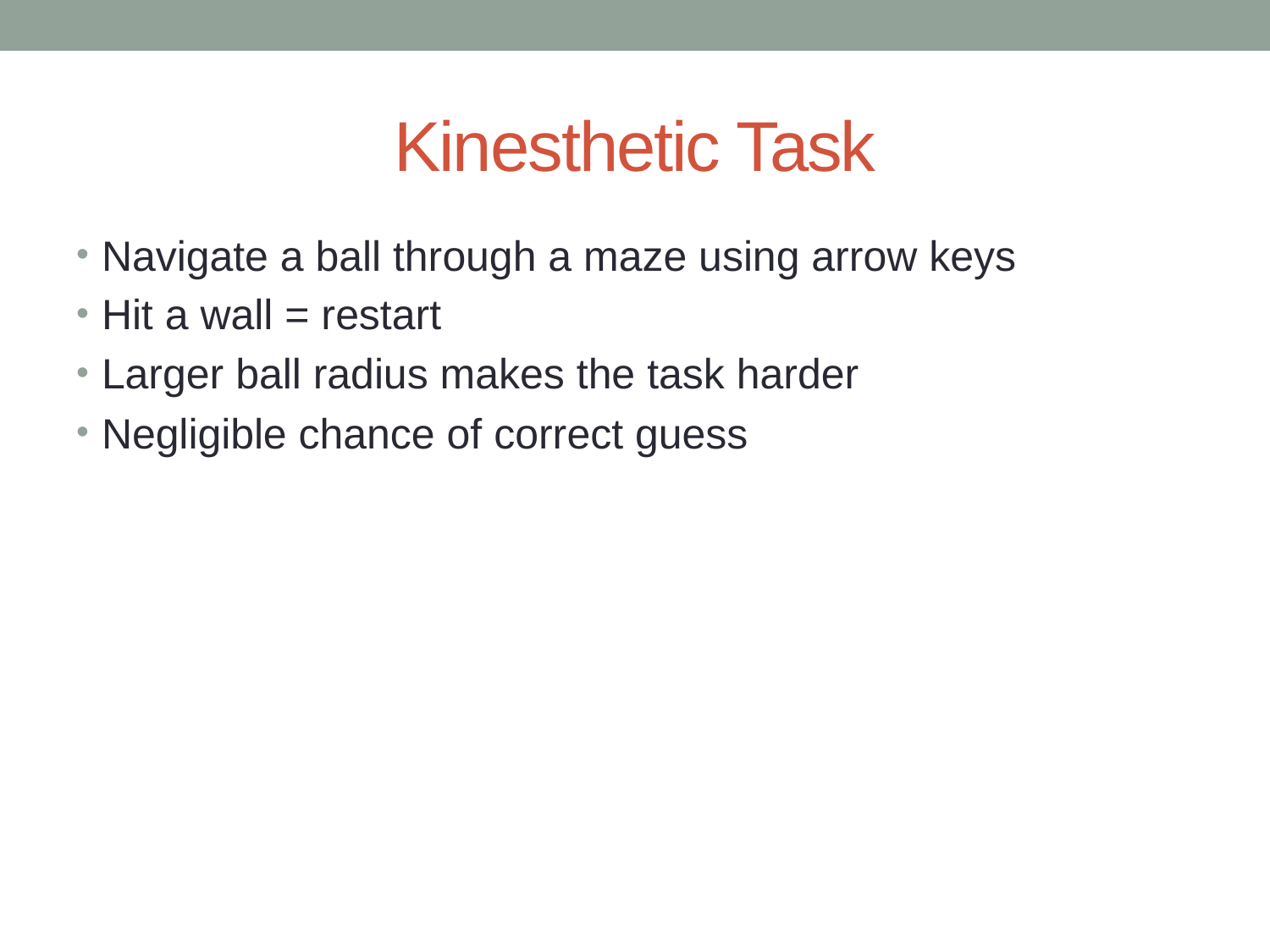

# Kinesthetic Task
Navigate a ball through a maze using arrow keys
Hit a wall = restart
Larger ball radius makes the task harder
Negligible chance of correct guess